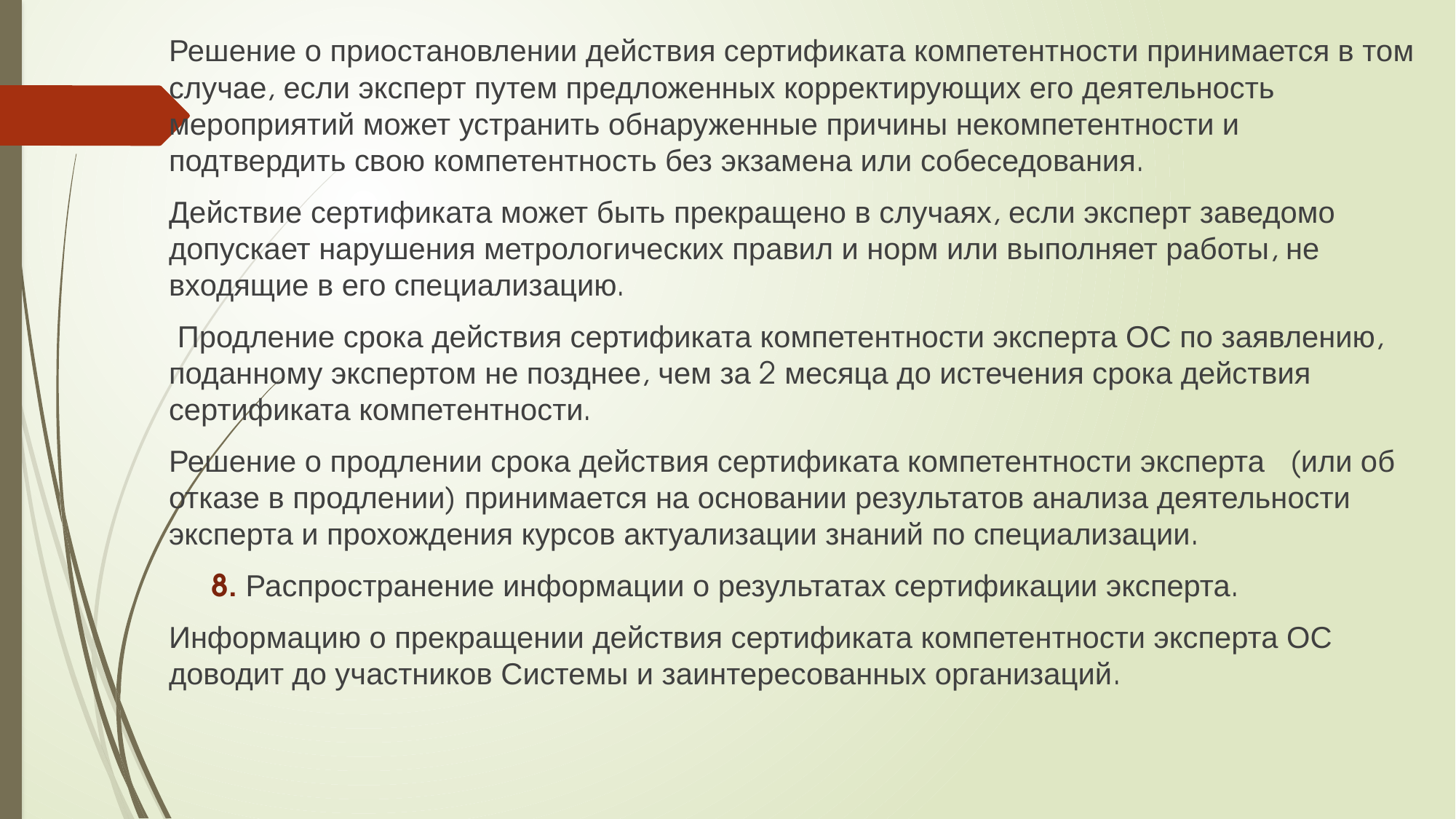

#
Решение о приостановлении действия сертификата компетентности принимается в том случае, если эксперт путем предложенных корректирующих его деятельность мероприятий может устранить обнаруженные причины некомпетентности и подтвердить свою компетентность без экзамена или собеседования.
Действие сертификата может быть прекращено в случаях, если эксперт заведомо допускает нарушения метрологических правил и норм или выполняет работы, не входящие в его специализацию.
 Продление срока действия сертификата компетентности эксперта ОС по заявлению, поданному экспертом не позднее, чем за 2 месяца до истечения срока действия сертификата компетентности.
Решение о продлении срока действия сертификата компетентности эксперта   (или об отказе в продлении) принимается на основании результатов анализа деятельности эксперта и прохождения курсов актуализации знаний по специализации.
     8. Распространение информации о результатах сертификации эксперта.
Информацию о прекращении действия сертификата компетентности эксперта ОС доводит до участников Системы и заинтересованных организаций.